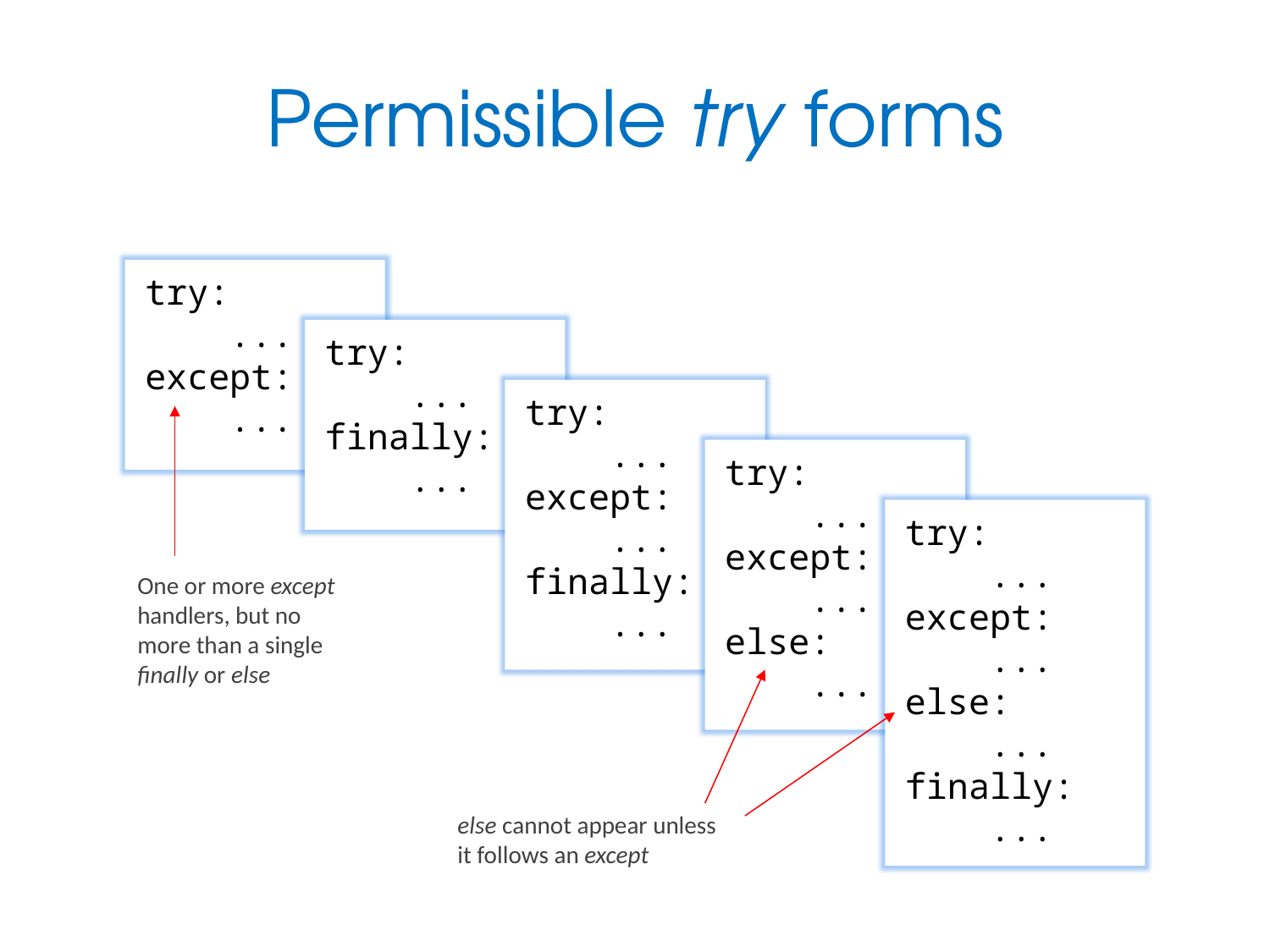

# Permissible try forms
try:
    ...
except:
    ...
try:
    ...
finally:
    ...
try:
    ...
except:
    ...
finally:
    ...
try:
    ...
except:
    ...
else:
    ...
try:
    ...
except:
    ...
else:
    ...
finally:
    ...
One or more except handlers, but no more than a single finally or else
else cannot appear unless it follows an except